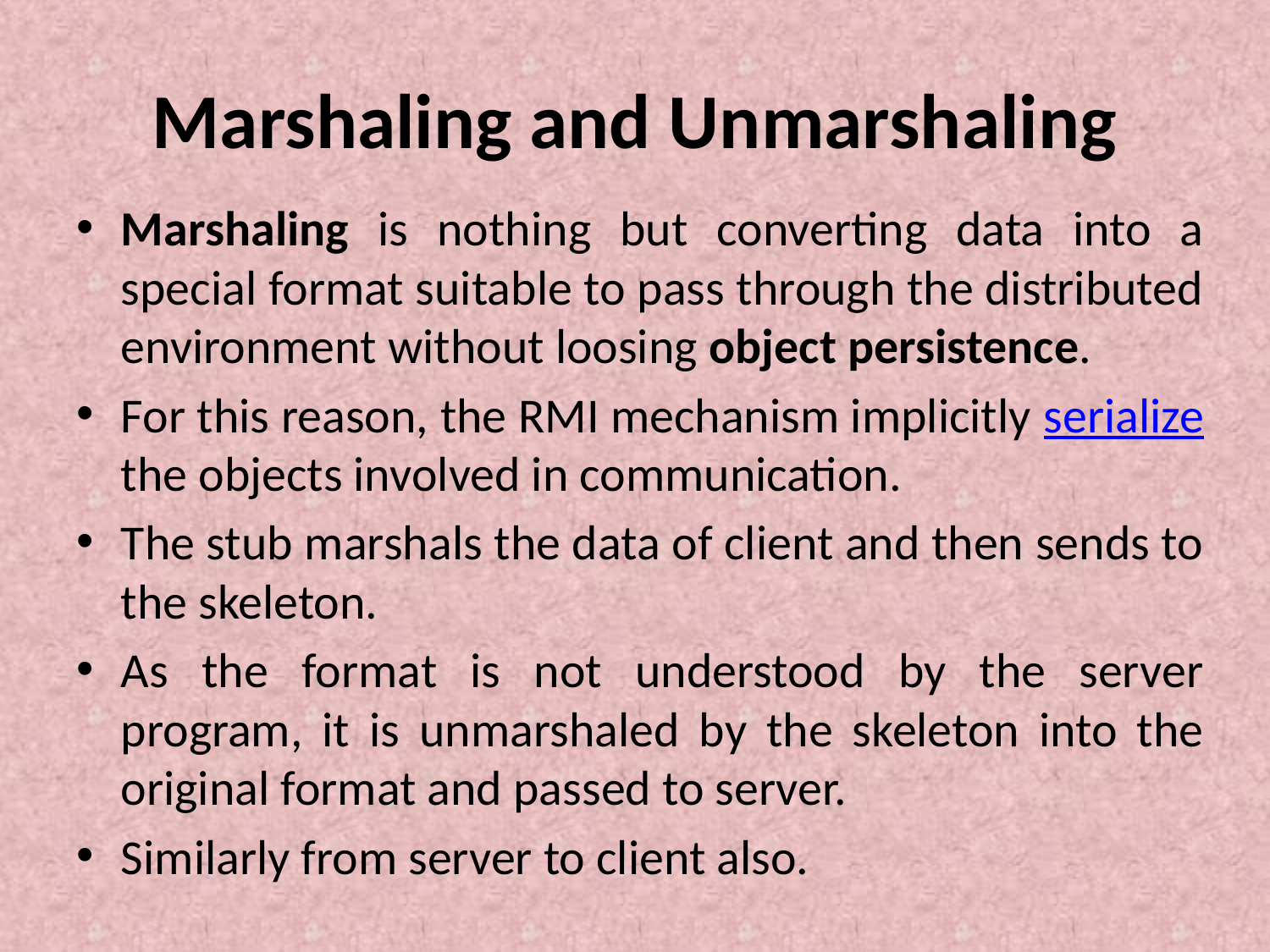

# Marshaling and Unmarshaling
Marshaling is nothing but converting data into a special format suitable to pass through the distributed environment without loosing object persistence.
For this reason, the RMI mechanism implicitly serialize the objects involved in communication.
The stub marshals the data of client and then sends to the skeleton.
As the format is not understood by the server program, it is unmarshaled by the skeleton into the original format and passed to server.
Similarly from server to client also.